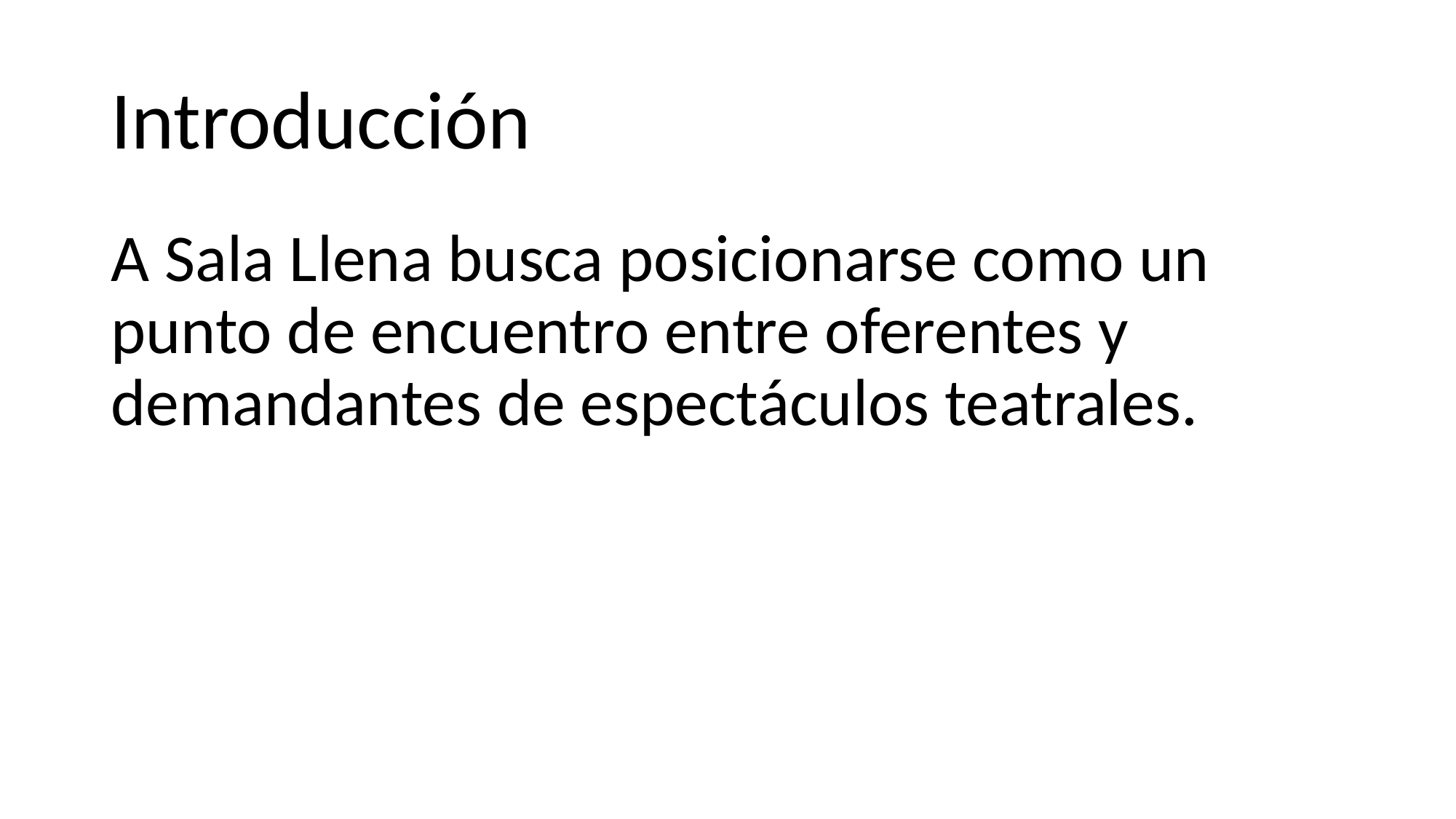

# Introducción
A Sala Llena busca posicionarse como un punto de encuentro entre oferentes y demandantes de espectáculos teatrales.